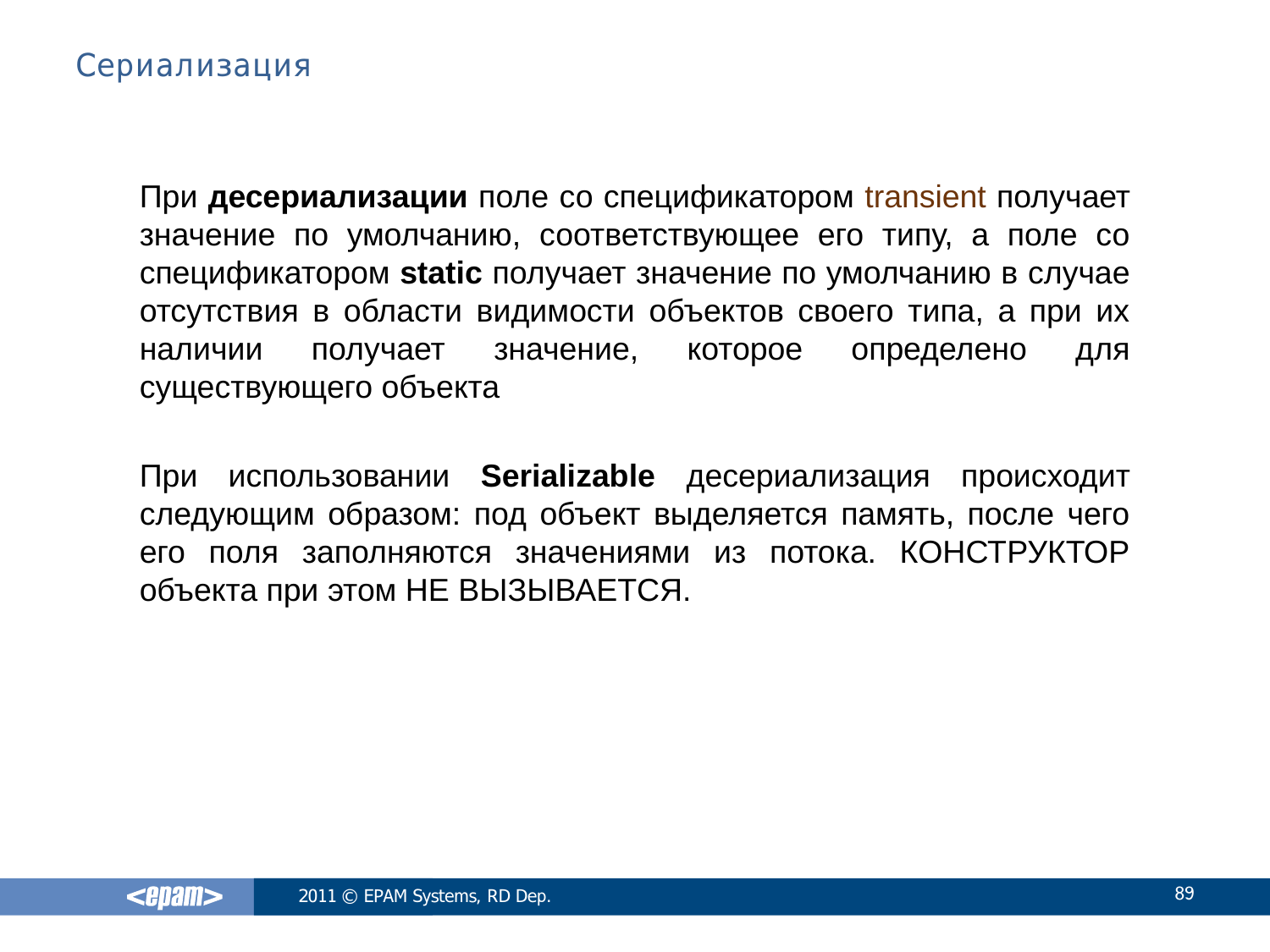

# Сериализация
При десериализации поле со спецификатором transient получает значение по умолчанию, соответствующее его типу, а поле со спецификатором static получает значение по умолчанию в случае отсутствия в области видимости объектов своего типа, а при их наличии получает значение, которое определено для существующего объекта

При использовании Serializable десериализация происходит следующим образом: под объект выделяется память, после чего его поля заполняются значениями из потока. КОНСТРУКТОР объекта при этом НЕ ВЫЗЫВАЕТСЯ.

89
2011 © EPAM Systems, RD Dep.